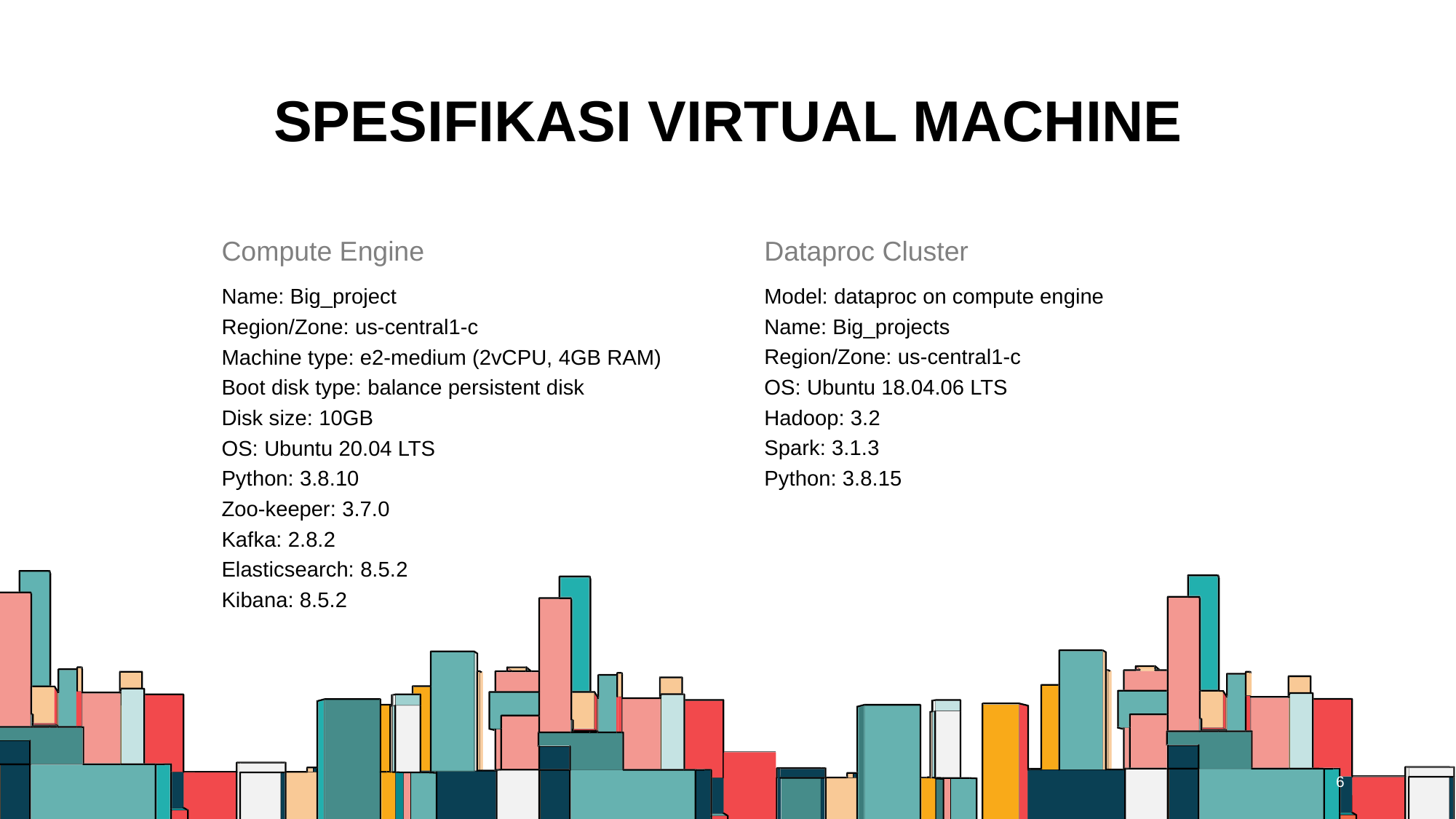

# Spesifikasi virtual machine
Compute Engine
Dataproc Cluster
Model: dataproc on compute engine
Name: Big_projects
Region/Zone: us-central1-c
OS: Ubuntu 18.04.06 LTS
Hadoop: 3.2
Spark: 3.1.3
Python: 3.8.15

Name: Big_project
Region/Zone: us-central1-c
Machine type: e2-medium (2vCPU, 4GB RAM)
Boot disk type: balance persistent disk
Disk size: 10GB
OS: Ubuntu 20.04 LTS
Python: 3.8.10
Zoo-keeper: 3.7.0
Kafka: 2.8.2
Elasticsearch: 8.5.2
Kibana: 8.5.2

6